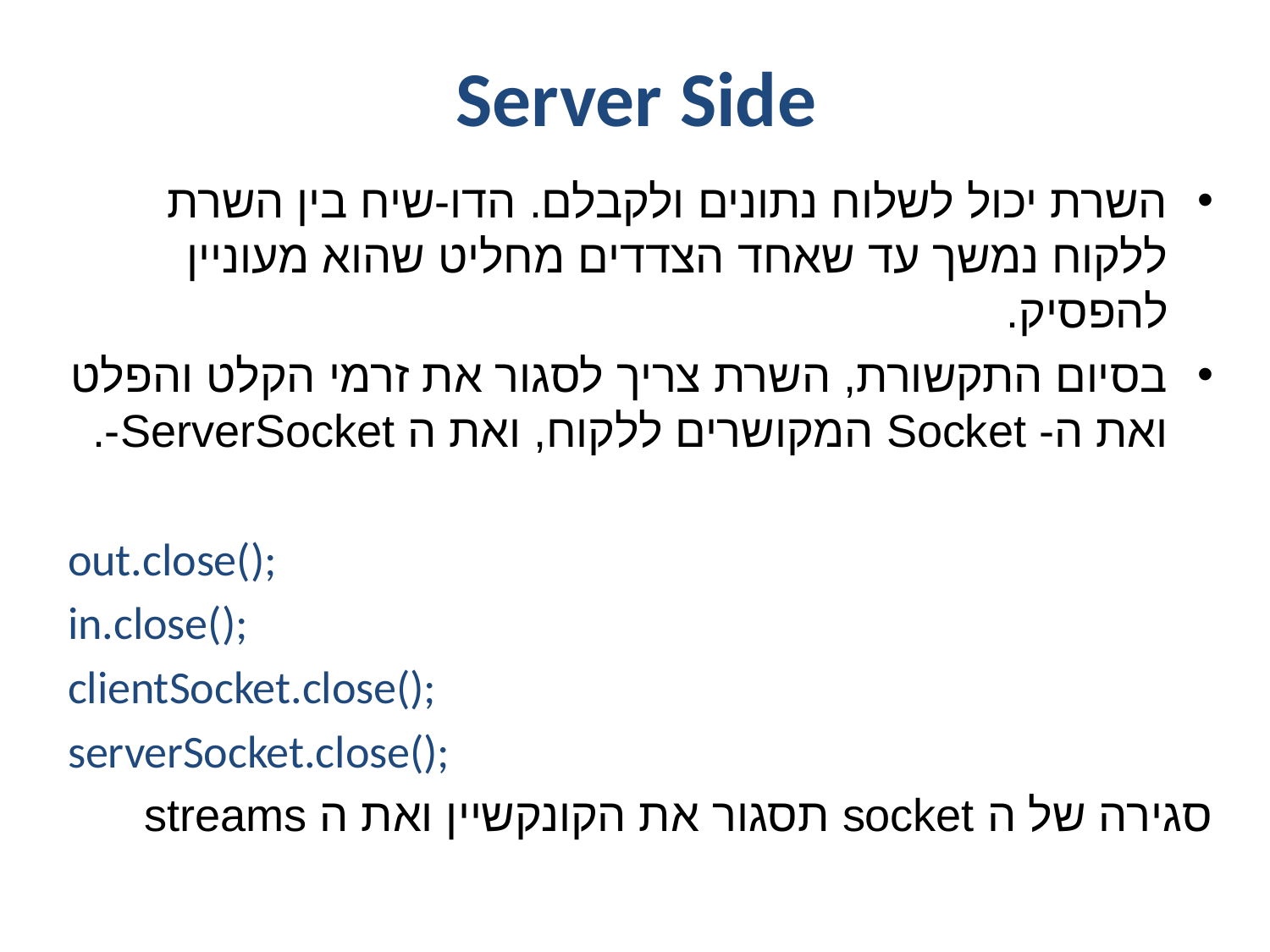

# Server Side
השרת יכול לשלוח נתונים ולקבלם. הדו-שיח בין השרת ללקוח נמשך עד שאחד הצדדים מחליט שהוא מעוניין להפסיק.
בסיום התקשורת, השרת צריך לסגור את זרמי הקלט והפלט ואת ה- Socket המקושרים ללקוח, ואת ה ServerSocket-.

out.close();
in.close();
clientSocket.close();
serverSocket.close();
סגירה של ה socket תסגור את הקונקשיין ואת ה streams